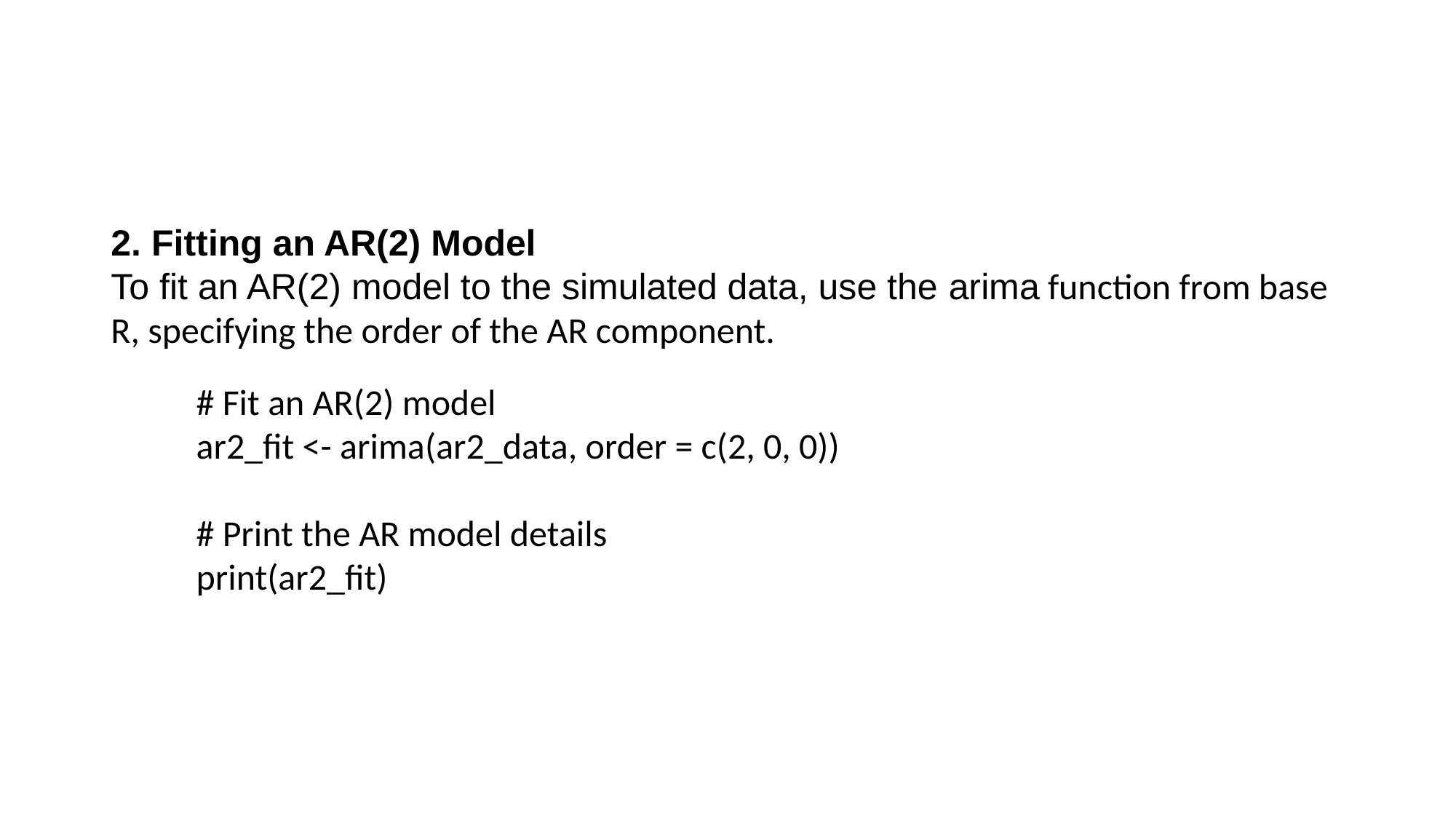

#
2. Fitting an AR(2) Model
To fit an AR(2) model to the simulated data, use the arima function from base R, specifying the order of the AR component.
# Fit an AR(2) model
ar2_fit <- arima(ar2_data, order = c(2, 0, 0))

# Print the AR model details
print(ar2_fit)